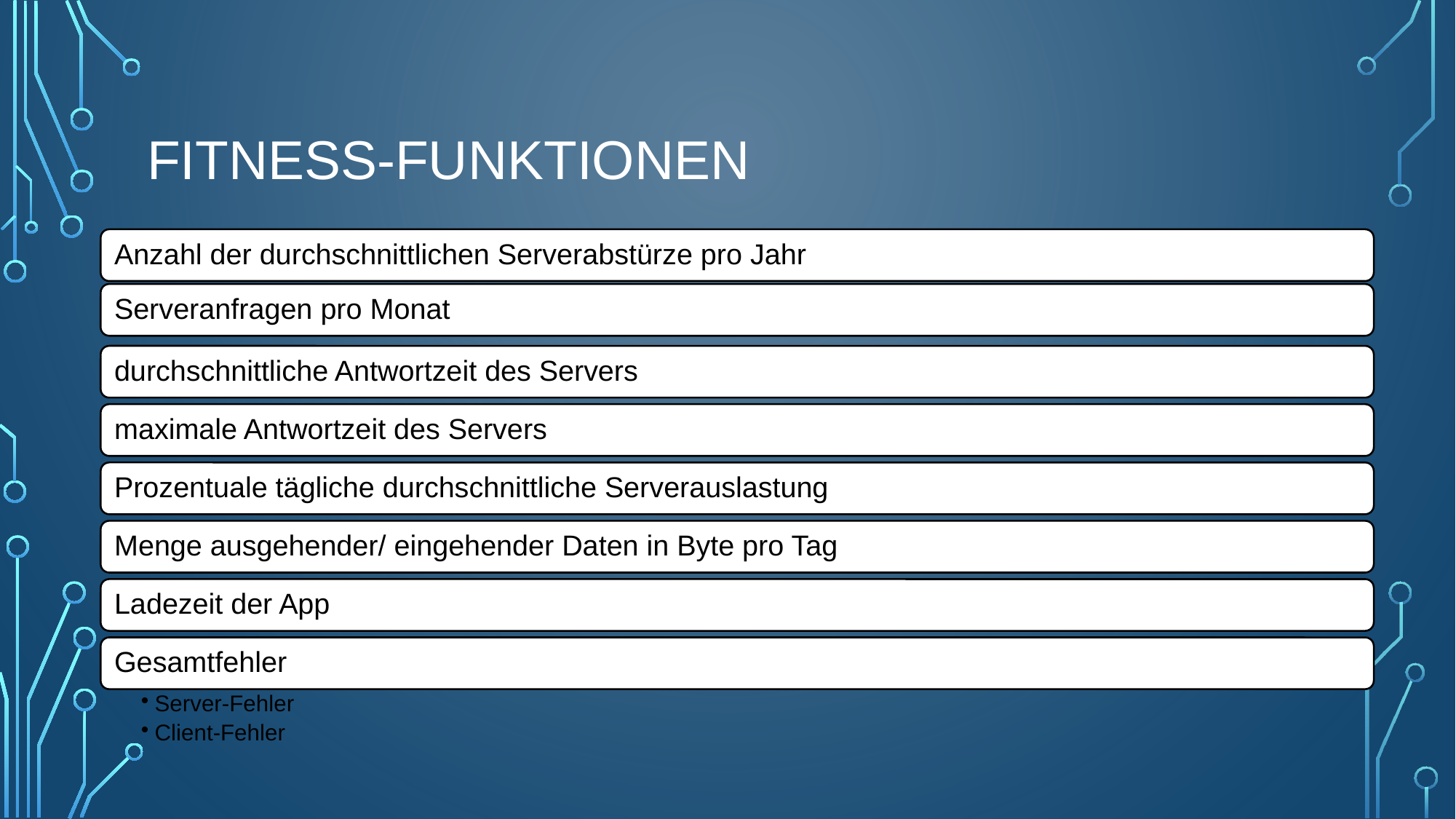

# Fitness-Funktionen
Anzahl der durchschnittlichen Serverabstürze pro Jahr
Serveranfragen pro Monat
durchschnittliche Antwortzeit des Servers
maximale Antwortzeit des Servers
Prozentuale tägliche durchschnittliche Serverauslastung
Menge ausgehender/ eingehender Daten in Byte pro Tag
Ladezeit der App
Gesamtfehler
Server-Fehler
Client-Fehler